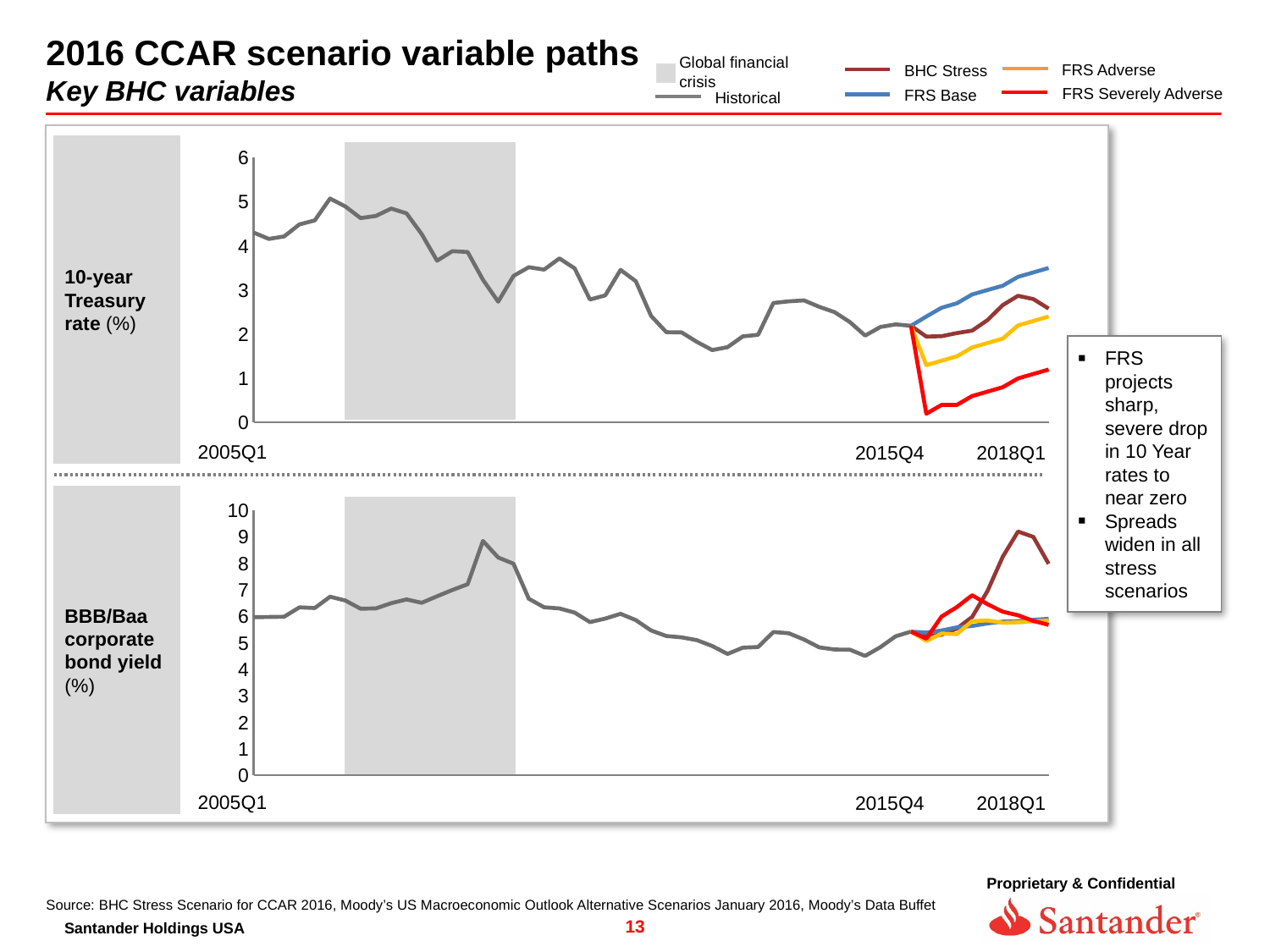

# 2016 CCAR scenario variable paths Key BHC variables
FRS Adverse
BHC Stress
Global financial crisis

FRS Severely Adverse
FRS Base
Historical

### Chart

| Category | Historical | BHC Stress | FRB Base | FRB Adverse | FRB Severely Adverse |
|---|---|---|---|---|---|
| 2005Q1 | 4.303606557377049 | None | None | None | None |
| 2005Q2 | 4.1585937500000005 | None | None | None | None |
| 2005Q3 | 4.21515625 | None | None | None | None |
| 2005Q4 | 4.488196721311476 | None | None | None | None |
| 2006Q1 | 4.57709677419355 | None | None | None | None |
| 2006Q2 | 5.072698412698413 | None | None | None | None |
| 2006Q3 | 4.893492063492065 | None | None | None | None |
| 2006Q4 | 4.630645161290324 | None | None | None | None |
| 2007Q1 | 4.679032258064517 | None | None | None | None |
| 2007Q2 | 4.846093749999999 | None | None | None | None |
| 2007Q3 | 4.738412698412695 | None | None | None | None |
| 2007Q4 | 4.266612903225806 | None | None | None | None |
| 2008Q1 | 3.665245901639344 | None | None | None | None |
| 2008Q2 | 3.8815625 | None | None | None | None |
| 2008Q3 | 3.8621875 | None | None | None | None |
| 2008Q4 | 3.2346774193548384 | None | None | None | None |
| 2009Q1 | 2.736229508196721 | None | None | None | None |
| 2009Q2 | 3.320793650793651 | None | None | None | None |
| 2009Q3 | 3.5178125 | None | None | None | None |
| 2009Q4 | 3.464032258064516 | None | None | None | None |
| 2010Q1 | 3.7178688524590173 | None | None | None | None |
| 2010Q2 | 3.4924999999999993 | None | None | None | None |
| 2010Q3 | 2.7845312500000015 | None | None | None | None |
| 2010Q4 | 2.878387096774195 | None | None | None | None |
| 2011Q1 | 3.4574193548387107 | None | None | None | None |
| 2011Q2 | 3.201428571428572 | None | None | None | None |
| 2011Q3 | 2.4142187500000003 | None | None | None | None |
| 2011Q4 | 2.0467213114754093 | None | None | None | None |
| 2012Q1 | 2.0400000000000005 | None | None | None | None |
| 2012Q2 | 1.8257812499999995 | None | None | None | None |
| 2012Q3 | 1.6412698412698408 | None | None | None | None |
| 2012Q4 | 1.7070491803278682 | None | None | None | None |
| 2013Q1 | 1.9510000000000003 | None | None | None | None |
| 2013Q2 | 1.9862499999999992 | None | None | None | None |
| 2013Q3 | 2.7065624999999995 | None | None | None | None |
| 2013Q4 | 2.744193548387096 | None | None | None | None |
| 2014Q1 | 2.7654098360655737 | None | None | None | None |
| 2014Q2 | 2.6209523809523816 | None | None | None | None |
| 2014Q3 | 2.4995312500000004 | None | None | None | None |
| 2014Q4 | 2.275967741935484 | None | None | None | None |
| 2015Q1 | 1.9688524590163936 | None | None | None | None |
| 2015Q2 | 2.164375 | None | None | None | None |
| 2015Q3 | 2.223125 | None | None | None | None |
| 2015Q4 | 2.1904838709677414 | 2.1904838709677414 | 2.1904838709677414 | 2.1904838709677414 | 2.1904838709677414 |
| 2016Q1 | None | 1.946855 | 2.4 | 1.3 | 0.2 |
| 2016Q2 | None | 1.955445 | 2.6 | 1.4 | 0.4 |
| 2016Q3 | None | 2.02635 | 2.7 | 1.5 | 0.4 |
| 2016Q4 | None | 2.081013 | 2.9 | 1.7 | 0.6 |
| 2017Q1 | None | 2.318687 | 3.0 | 1.8 | 0.7 |
| 2017Q2 | None | 2.659275 | 3.1 | 1.9 | 0.8 |
| 2017Q3 | None | 2.870373 | 3.3 | 2.2 | 1.0 |
| 2017Q4 | None | 2.795637 | 3.4 | 2.3 | 1.1 |
| 2018Q1 | None | 2.579683 | 3.5 | 2.4 | 1.2 |
10-year Treasury rate (%)

2005Q1
2015Q4
2018Q1
BBB/Baa corporate bond yield (%)

2005Q1
2015Q4
2018Q1
FRS projects sharp, severe drop in 10 Year rates to near zero
Spreads widen in all stress scenarios

### Chart

| Category | Historical | BHC Stress | FRB Base | FRB Adverse | FRB Severely Adverse |
|---|---|---|---|---|---|
| 2005Q1 | 5.964429784581611 | None | None | None | None |
| 2005Q2 | 5.971305904278335 | None | None | None | None |
| 2005Q3 | 5.981240493811929 | None | None | None | None |
| 2005Q4 | 6.33428572321695 | None | None | None | None |
| 2006Q1 | 6.307895053247488 | None | None | None | None |
| 2006Q2 | 6.735023911489825 | None | None | None | None |
| 2006Q3 | 6.593420294402303 | None | None | None | None |
| 2006Q4 | 6.282198396940079 | None | None | None | None |
| 2007Q1 | 6.295457971098755 | None | None | None | None |
| 2007Q2 | 6.4919769137796735 | None | None | None | None |
| 2007Q3 | 6.632220027466751 | None | None | None | None |
| 2007Q4 | 6.506681803501014 | None | None | None | None |
| 2008Q1 | 6.752317449781629 | None | None | None | None |
| 2008Q2 | 6.990043300570863 | None | None | None | None |
| 2008Q3 | 7.206673893921646 | None | None | None | None |
| 2008Q4 | 8.839646436549998 | None | None | None | None |
| 2009Q1 | 8.215927425716103 | None | None | None | None |
| 2009Q2 | 7.982039632941738 | None | None | None | None |
| 2009Q3 | 6.658924977328699 | None | None | None | None |
| 2009Q4 | 6.33673464399975 | None | None | None | None |
| 2010Q1 | 6.293012969281089 | None | None | None | None |
| 2010Q2 | 6.136196976719481 | None | None | None | None |
| 2010Q3 | 5.777258291216984 | None | None | None | None |
| 2010Q4 | 5.911573591858449 | None | None | None | None |
| 2011Q1 | 6.090225816718683 | None | None | None | None |
| 2011Q2 | 5.85193072249535 | None | None | None | None |
| 2011Q3 | 5.462837298302783 | None | None | None | None |
| 2011Q4 | 5.25332539346483 | None | None | None | None |
| 2012Q1 | 5.201227271195614 | None | None | None | None |
| 2012Q2 | 5.094307370688148 | None | None | None | None |
| 2012Q3 | 4.873625035282658 | None | None | None | None |
| 2012Q4 | 4.574095241607182 | None | None | None | None |
| 2013Q1 | 4.811875962175322 | None | None | None | None |
| 2013Q2 | 4.835606051936294 | None | None | None | None |
| 2013Q3 | 5.404257569168553 | None | None | None | None |
| 2013Q4 | 5.358717247664617 | None | None | None | None |
| 2014Q1 | 5.1188721804511275 | None | None | None | None |
| 2014Q2 | 4.8219047619047615 | None | None | None | None |
| 2014Q3 | 4.742467532467533 | None | None | None | None |
| 2014Q4 | 4.736818181818182 | None | None | None | None |
| 2015Q1 | 4.500144338118023 | None | None | None | None |
| 2015Q2 | 4.832681818181818 | None | None | None | None |
| 2015Q3 | 5.243621933621934 | None | None | None | None |
| 2015Q4 | 5.418107769423557 | 5.418107769423557 | 5.418107769423557 | 5.418107769423557 | 5.418107769423557 |
| 2016Q1 | None | 5.260784 | 5.382088331229194 | 5.0644260471215405 | 5.1531365398834375 |
| 2016Q2 | None | 5.29983 | 5.4603541539545635 | 5.346008653924447 | 5.988542042250344 |
| 2016Q3 | None | 5.535959 | 5.578753791936617 | 5.32392753187647 | 6.343849643072905 |
| 2016Q4 | None | 5.971148 | 5.632135681599636 | 5.8161733636985105 | 6.7916779444907505 |
| 2017Q1 | None | 6.947774 | 5.727624634367215 | 5.839285035570329 | 6.455619810428089 |
| 2017Q2 | None | 8.244047 | 5.795290913160296 | 5.751632896031612 | 6.169966707679414 |
| 2017Q3 | None | 9.195425 | 5.814002375455559 | 5.7711962811948645 | 6.03469661169733 |
| 2017Q4 | None | 8.992828 | 5.861960717109401 | 5.807263940567528 | 5.819827677013251 |
| 2018Q1 | None | 7.976733 | 5.902832444747859 | 5.838049873969372 | 5.675994772171496 |
Source: BHC Stress Scenario for CCAR 2016, Moody’s US Macroeconomic Outlook Alternative Scenarios January 2016, Moody’s Data Buffet